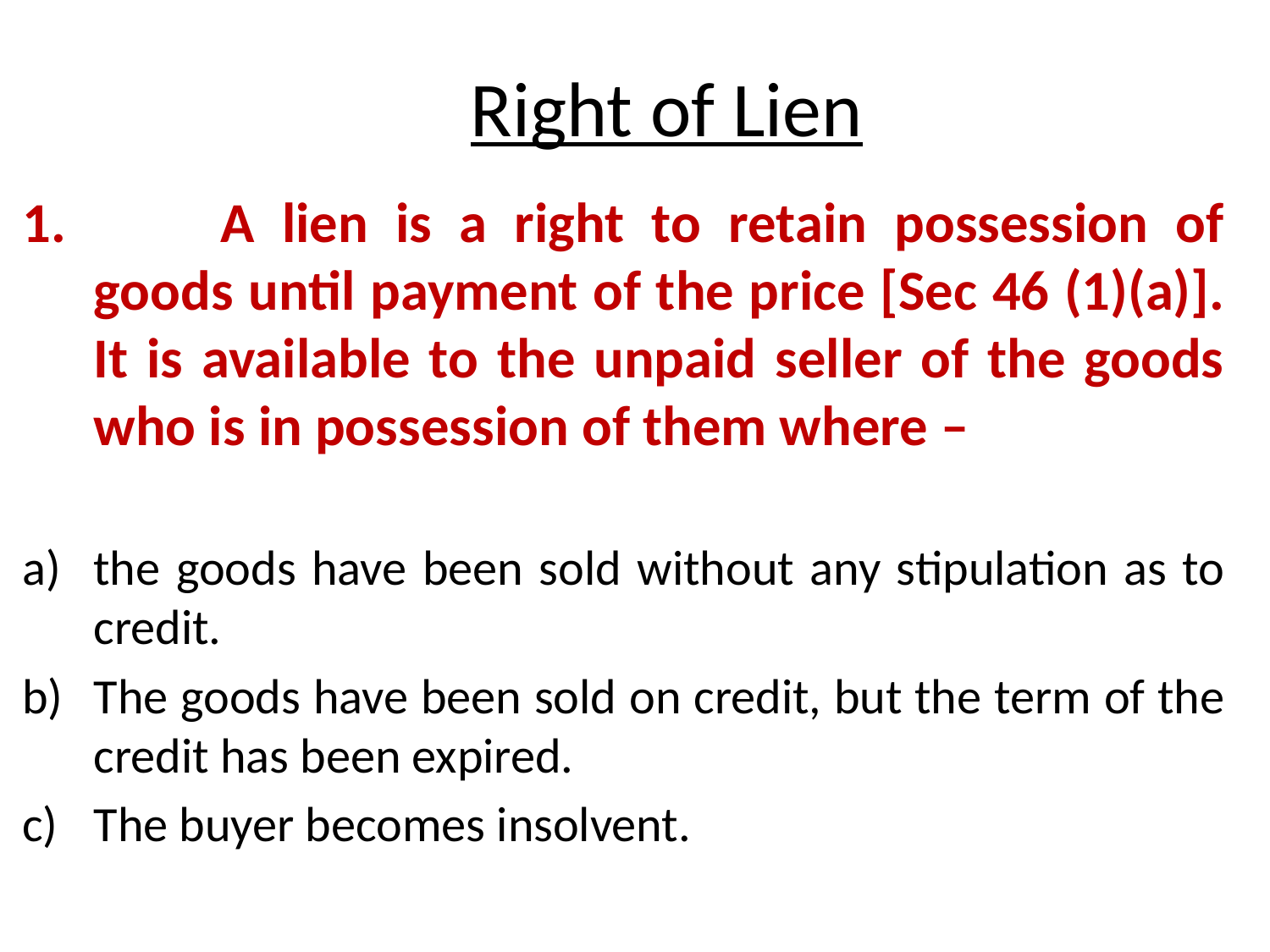

# Right of Lien
	A lien is a right to retain possession of goods until payment of the price [Sec 46 (1)(a)]. It is available to the unpaid seller of the goods who is in possession of them where –

the goods have been sold without any stipulation as to credit.
The goods have been sold on credit, but the term of the credit has been expired.
The buyer becomes insolvent.